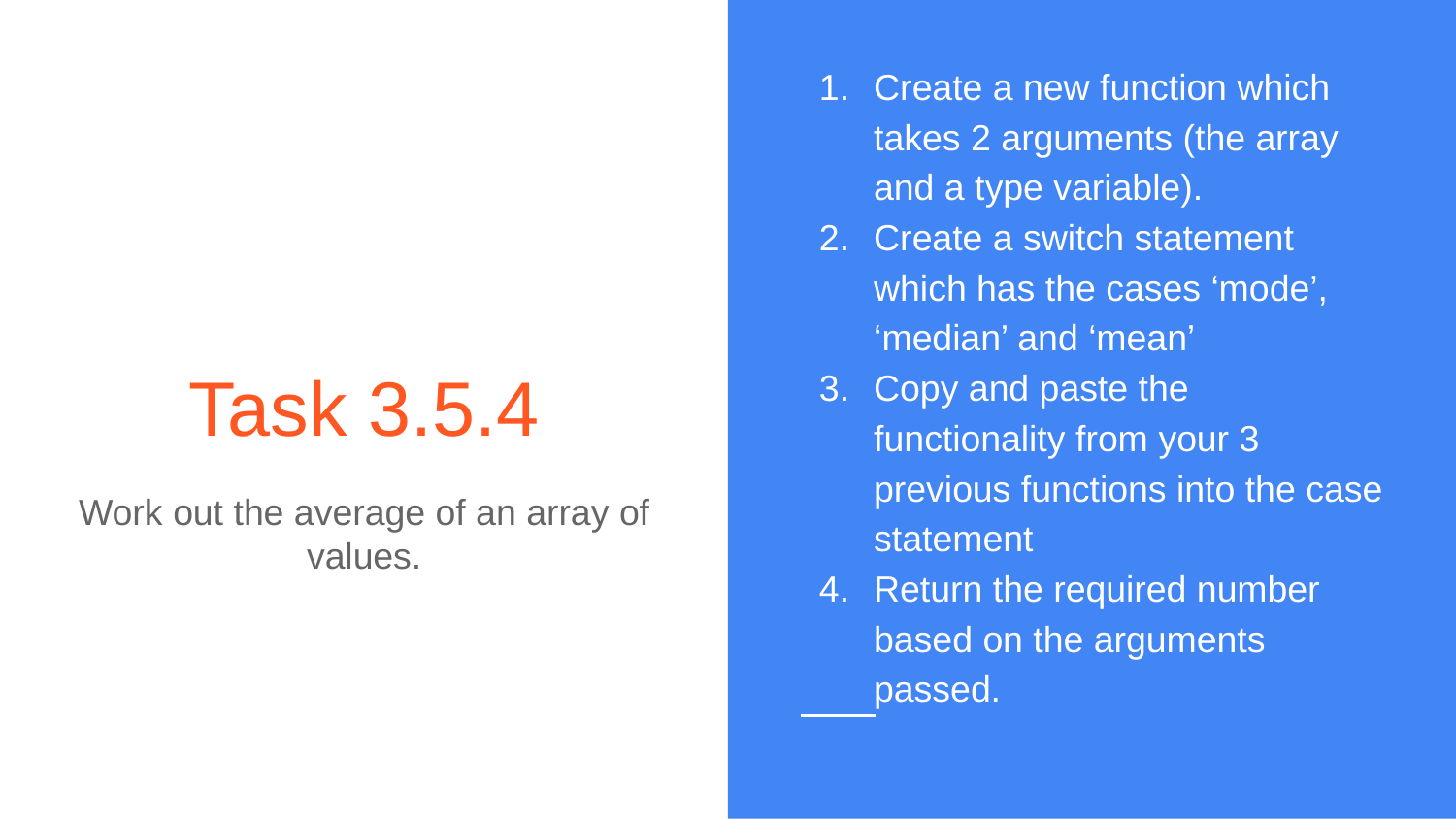

Create a new function which takes 2 arguments (the array and a type variable).
Create a switch statement which has the cases ‘mode’, ‘median’ and ‘mean’
Copy and paste the functionality from your 3 previous functions into the case statement
Return the required number based on the arguments passed.
Task 3.5.4
Work out the average of an array of values.